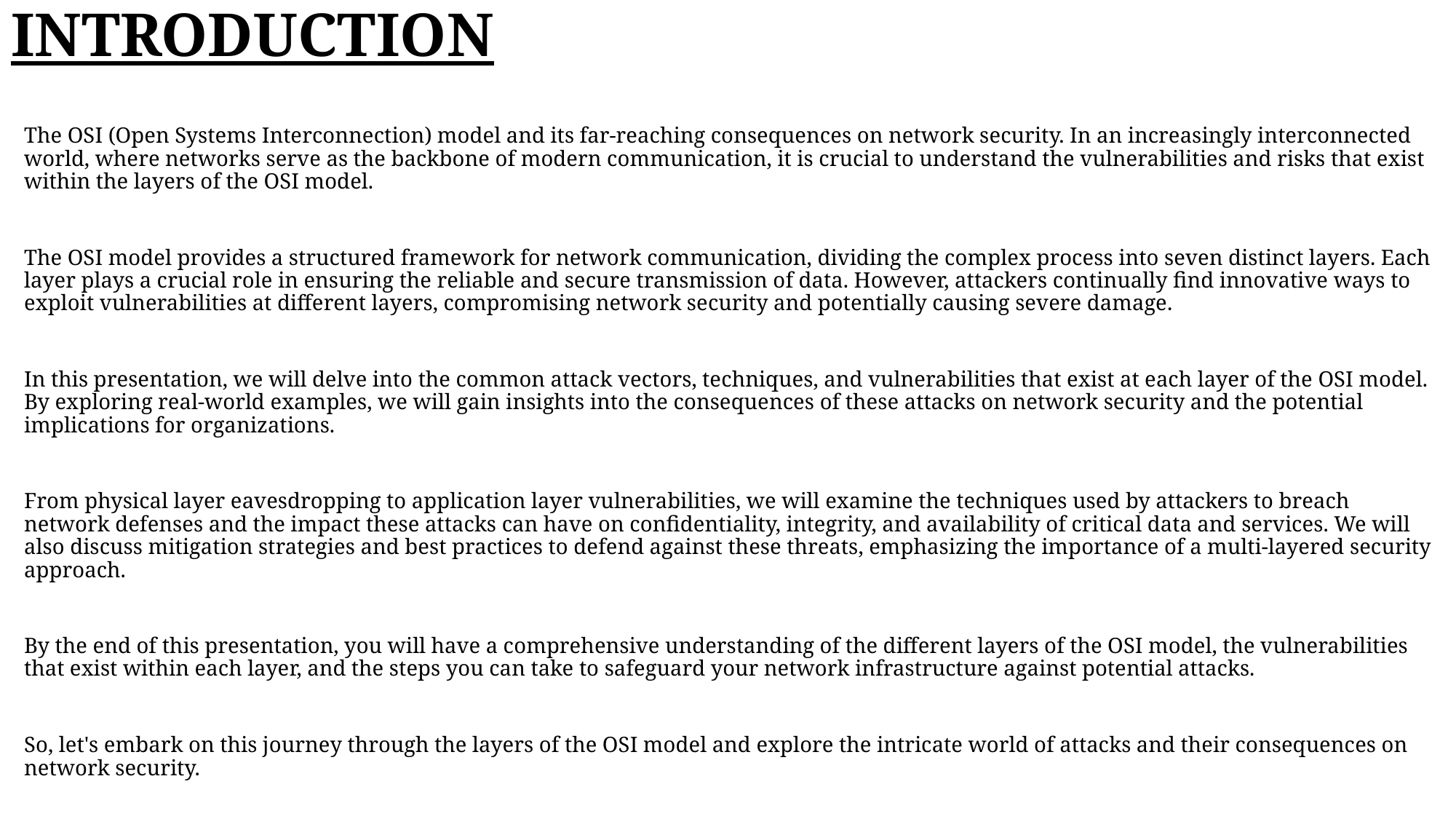

# INTRODUCTION

The OSI (Open Systems Interconnection) model and its far-reaching consequences on network security. In an increasingly interconnected world, where networks serve as the backbone of modern communication, it is crucial to understand the vulnerabilities and risks that exist within the layers of the OSI model.

The OSI model provides a structured framework for network communication, dividing the complex process into seven distinct layers. Each layer plays a crucial role in ensuring the reliable and secure transmission of data. However, attackers continually find innovative ways to exploit vulnerabilities at different layers, compromising network security and potentially causing severe damage.

In this presentation, we will delve into the common attack vectors, techniques, and vulnerabilities that exist at each layer of the OSI model. By exploring real-world examples, we will gain insights into the consequences of these attacks on network security and the potential implications for organizations.

From physical layer eavesdropping to application layer vulnerabilities, we will examine the techniques used by attackers to breach network defenses and the impact these attacks can have on confidentiality, integrity, and availability of critical data and services. We will also discuss mitigation strategies and best practices to defend against these threats, emphasizing the importance of a multi-layered security approach.

By the end of this presentation, you will have a comprehensive understanding of the different layers of the OSI model, the vulnerabilities that exist within each layer, and the steps you can take to safeguard your network infrastructure against potential attacks.

So, let's embark on this journey through the layers of the OSI model and explore the intricate world of attacks and their consequences on network security.